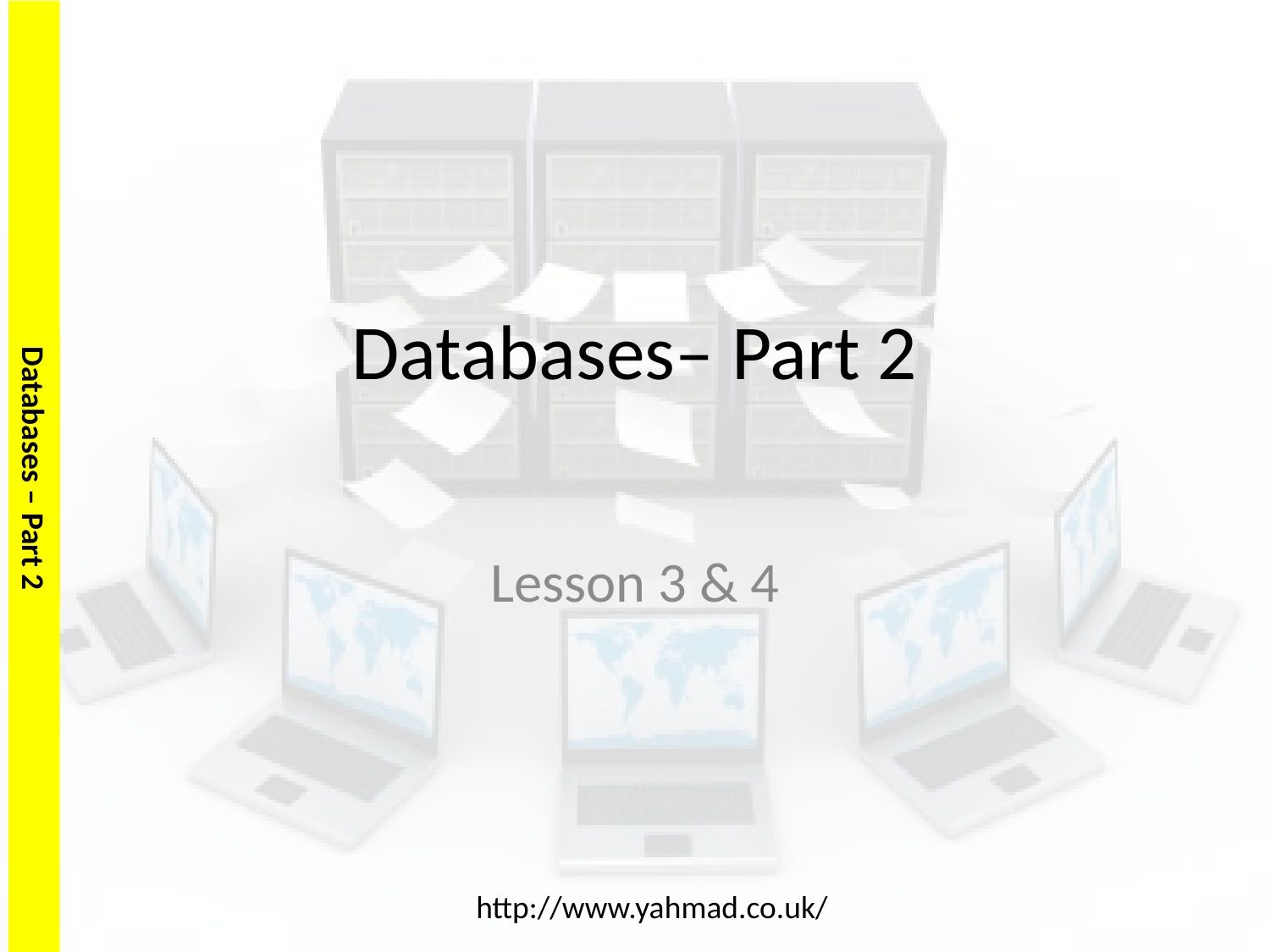

# Databases– Part 2
Lesson 3 & 4
http://www.yahmad.co.uk/